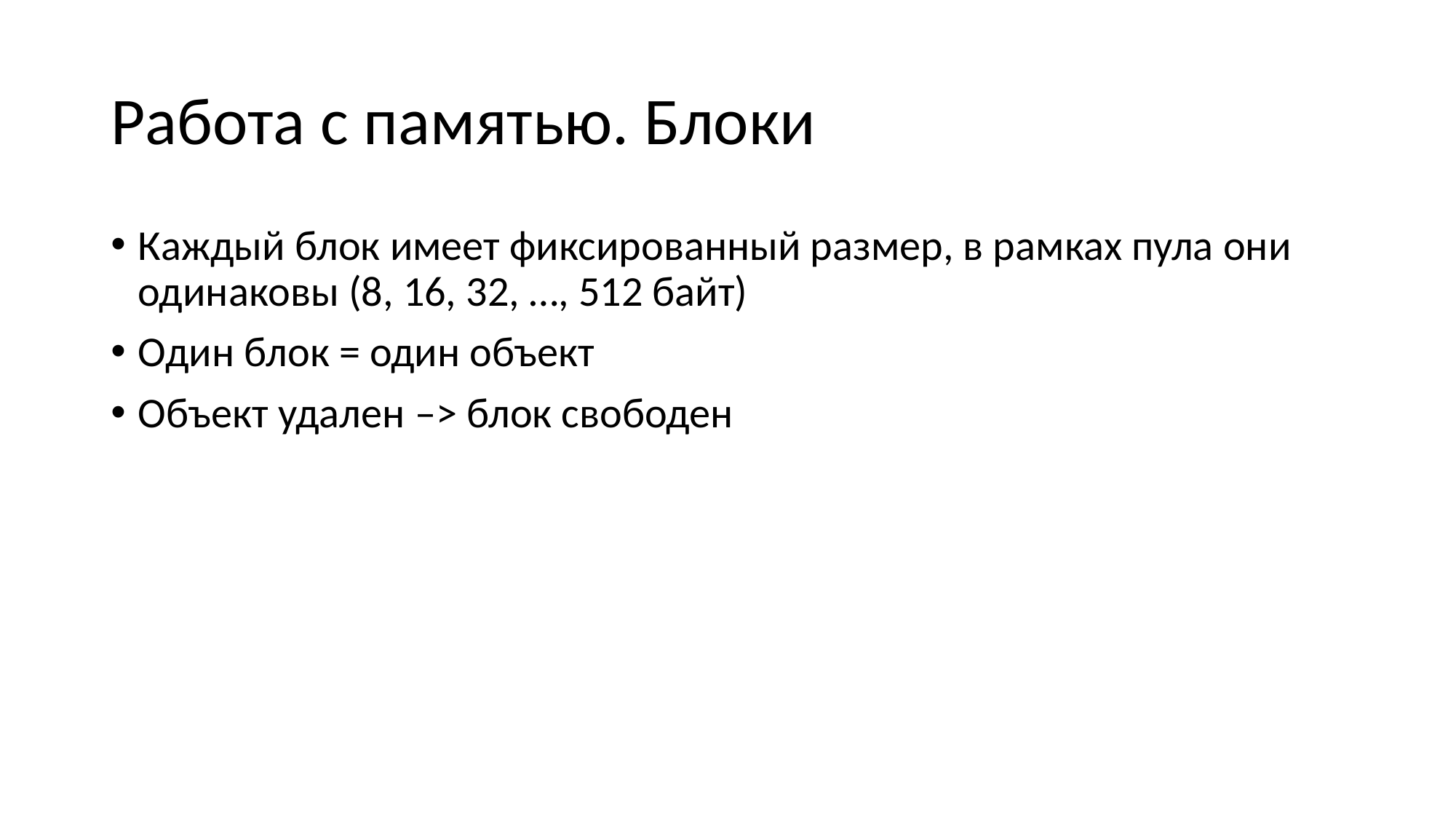

# Работа с памятью. Блоки
Каждый блок имеет фиксированный размер, в рамках пула они одинаковы (8, 16, 32, …, 512 байт)
Один блок = один объект
Объект удален –> блок свободен